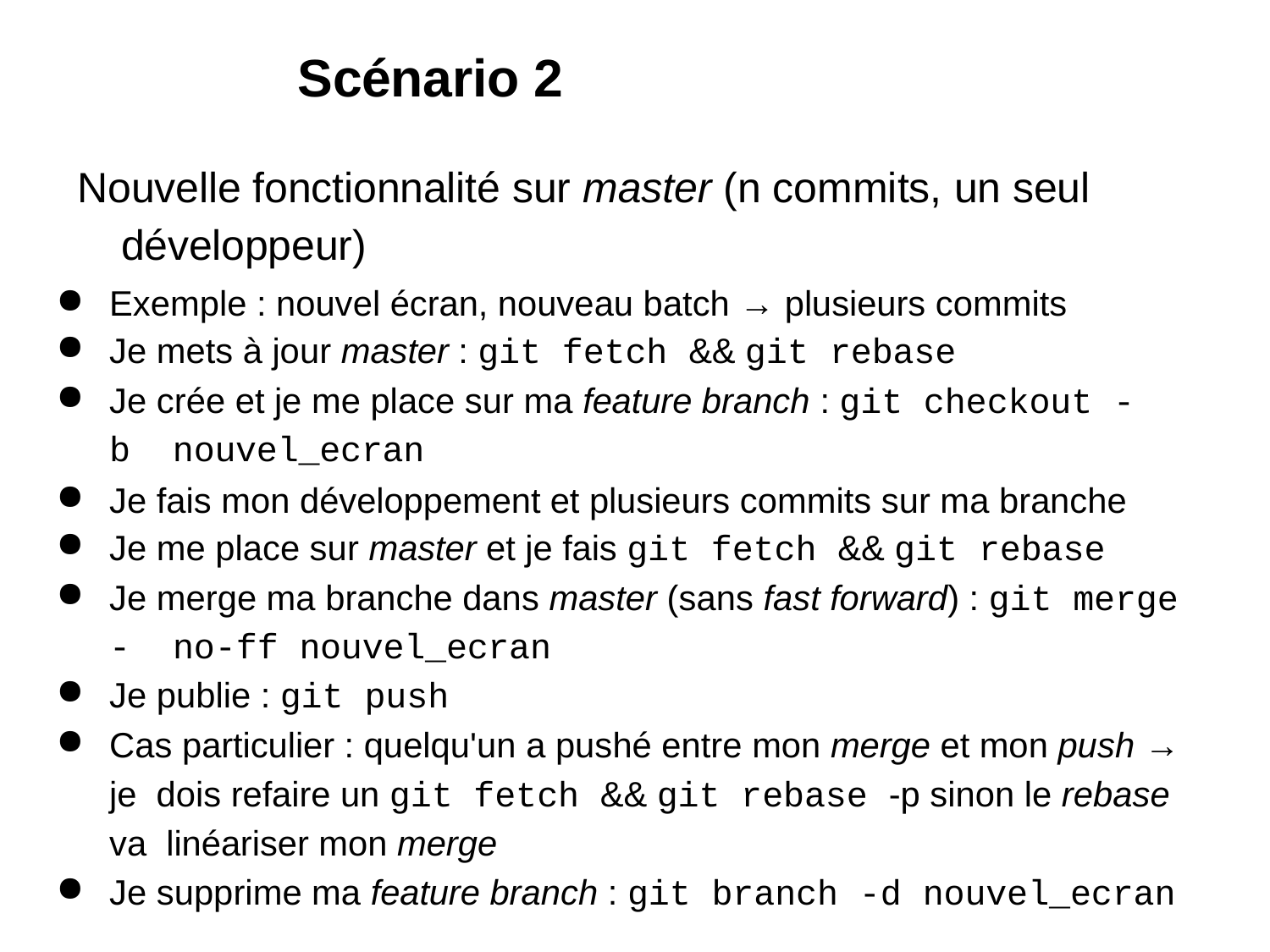

# Scénario 2
Nouvelle fonctionnalité sur master (n commits, un seul  développeur)
Exemple : nouvel écran, nouveau batch → plusieurs commits
Je mets à jour master : git fetch && git rebase
Je crée et je me place sur ma feature branch : git checkout -b  nouvel_ecran
Je fais mon développement et plusieurs commits sur ma branche
Je me place sur master et je fais git fetch && git rebase
Je merge ma branche dans master (sans fast forward) : git merge -  no-ff nouvel_ecran
Je publie : git push
Cas particulier : quelqu'un a pushé entre mon merge et mon push → je  dois refaire un git fetch && git rebase -p sinon le rebase va  linéariser mon merge
Je supprime ma feature branch : git branch -d nouvel_ecran